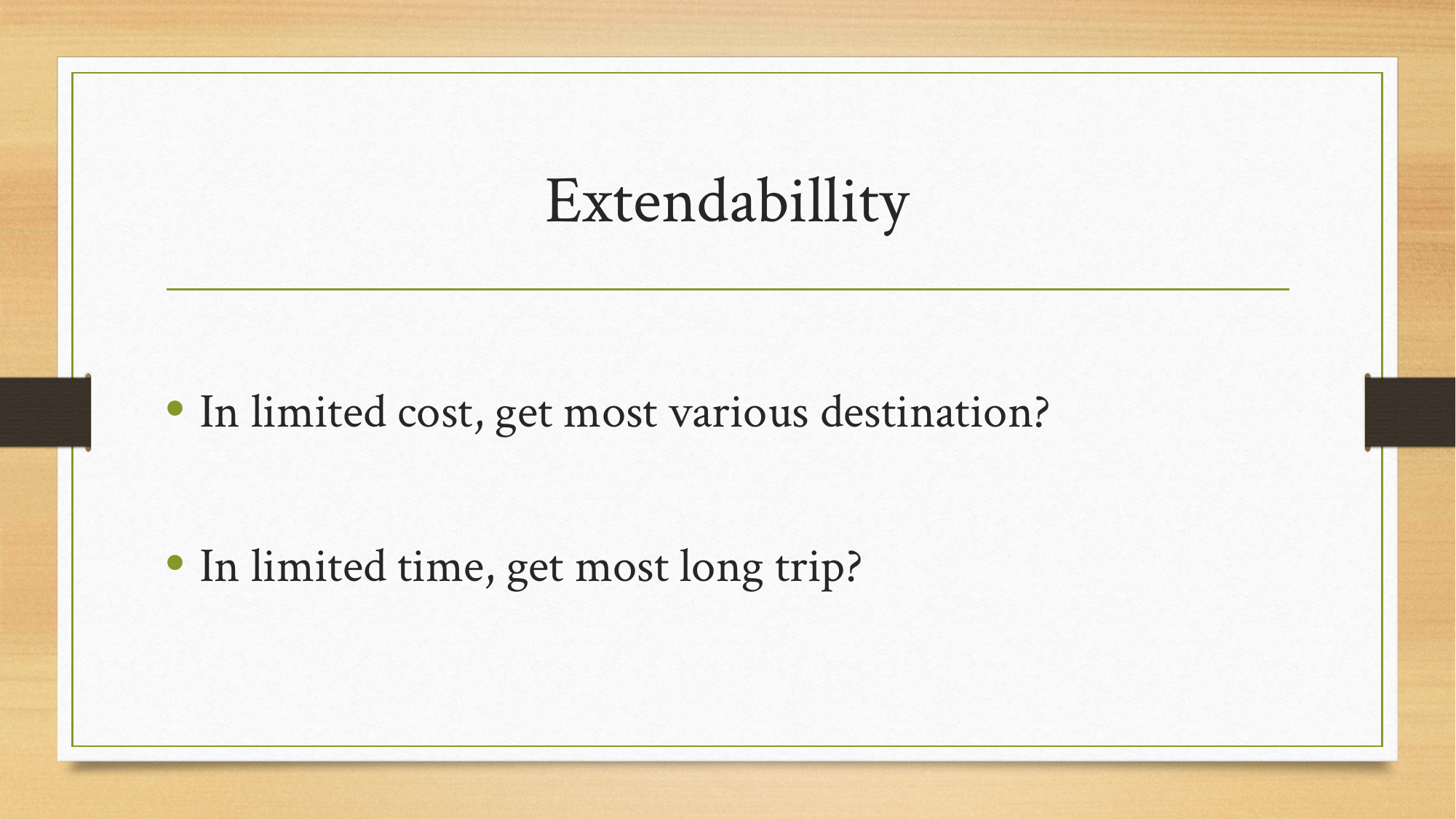

# Extendabillity
In limited cost, get most various destination?

In limited time, get most long trip?